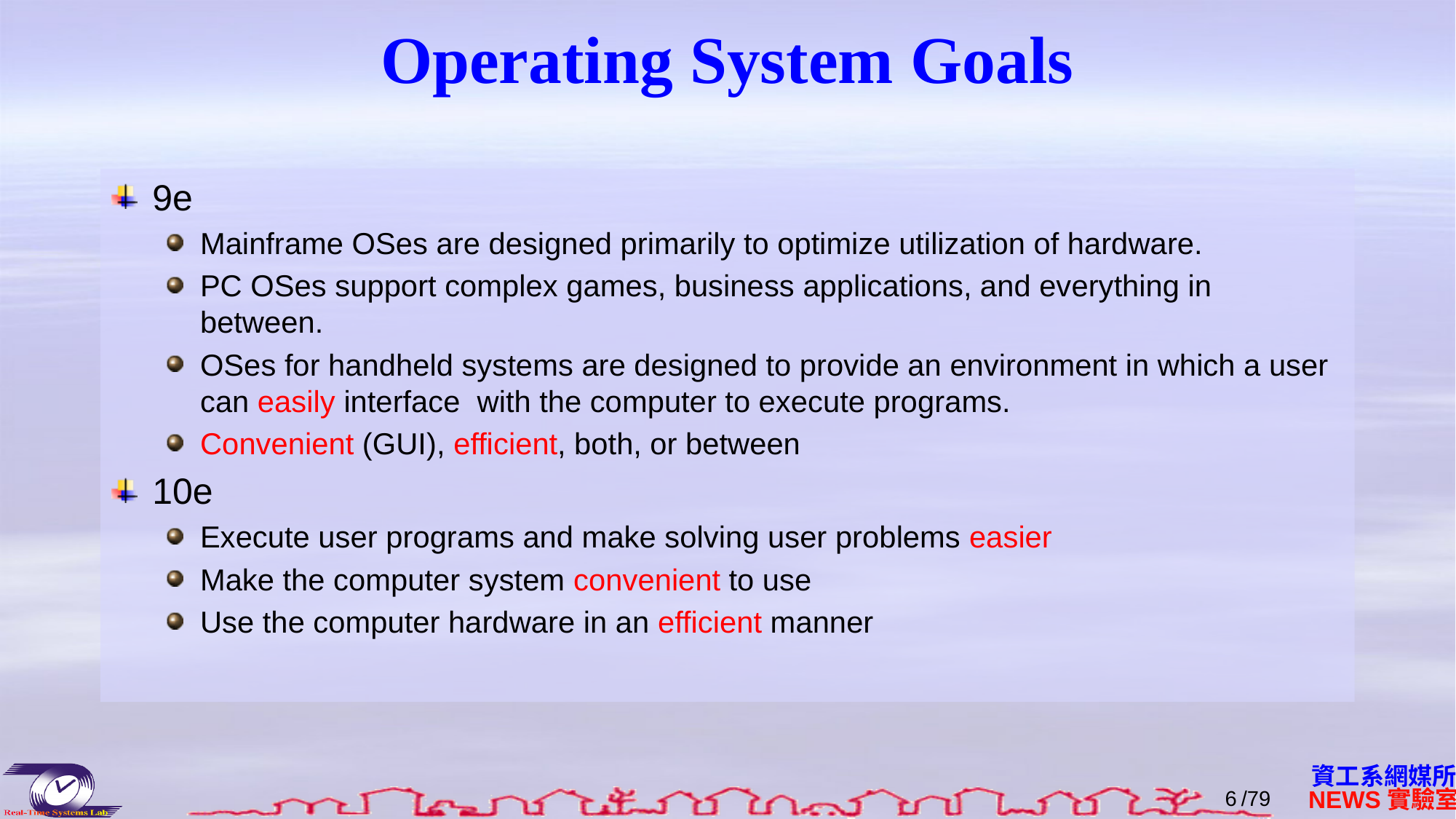

Operating System Goals
9e
Mainframe OSes are designed primarily to optimize utilization of hardware.
PC OSes support complex games, business applications, and everything in between.
OSes for handheld systems are designed to provide an environment in which a user can easily interface  with the computer to execute programs.
Convenient (GUI), efficient, both, or between
10e
Execute user programs and make solving user problems easier
Make the computer system convenient to use
Use the computer hardware in an efficient manner
6
/79